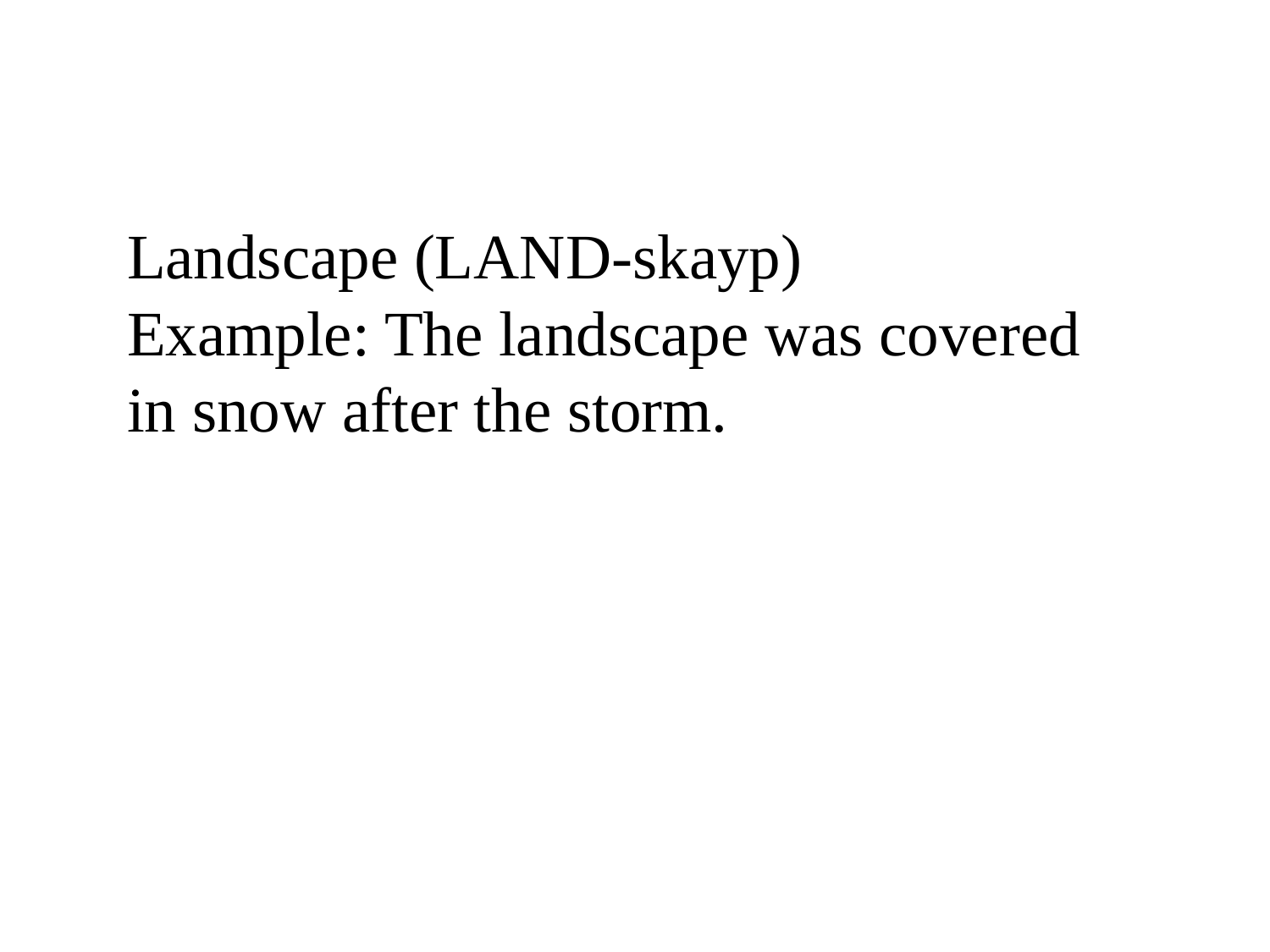

Landscape (LAND-skayp)
Example: The landscape was covered in snow after the storm.